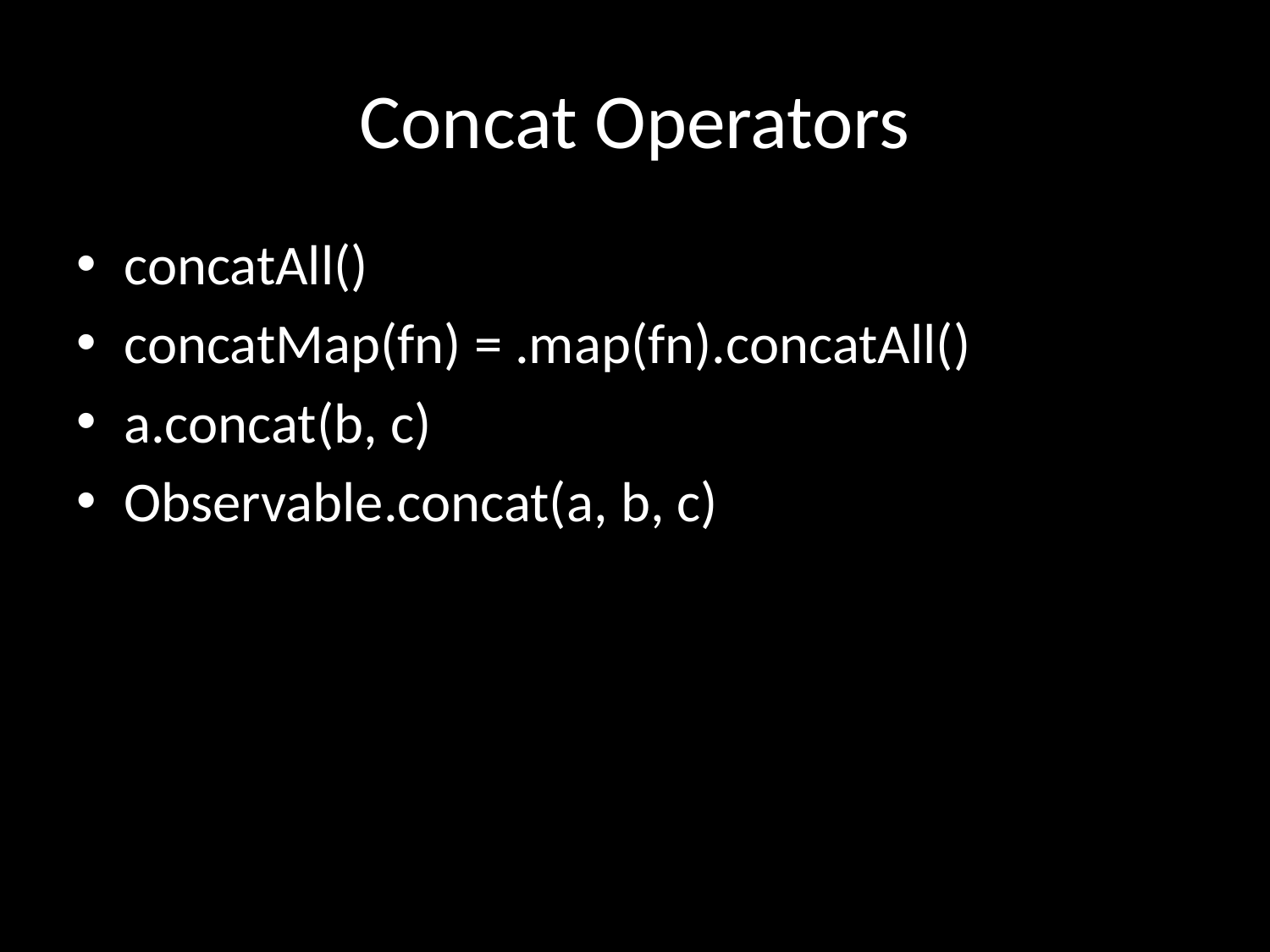

# Concat Operators
concatAll()
concatMap(fn) = .map(fn).concatAll()
a.concat(b, c)
Observable.concat(a, b, c)